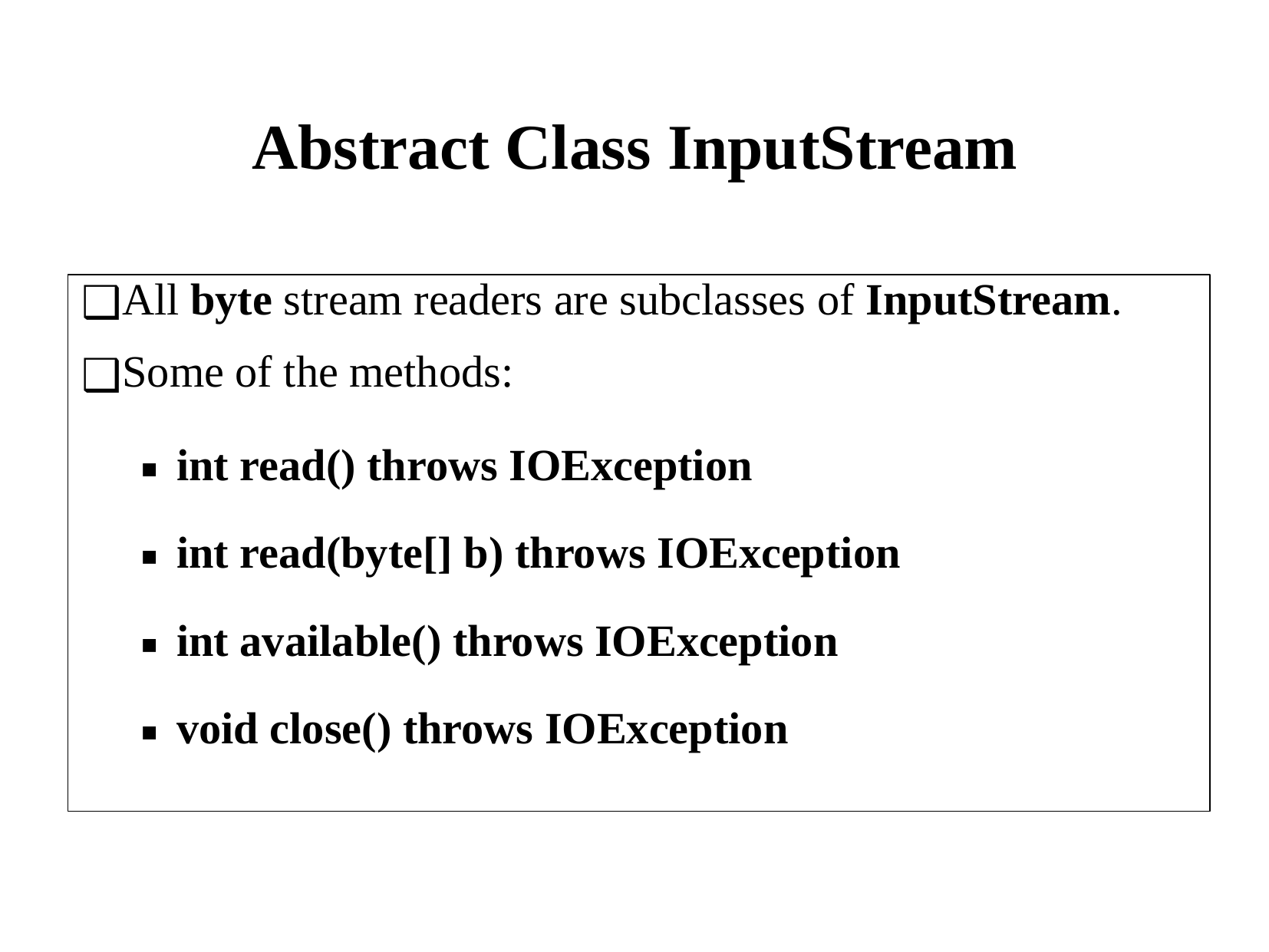

# Abstract Class InputStream
All byte stream readers are subclasses of InputStream.
Some of the methods:
int read() throws IOException
int read(byte[] b) throws IOException
int available() throws IOException
void close() throws IOException